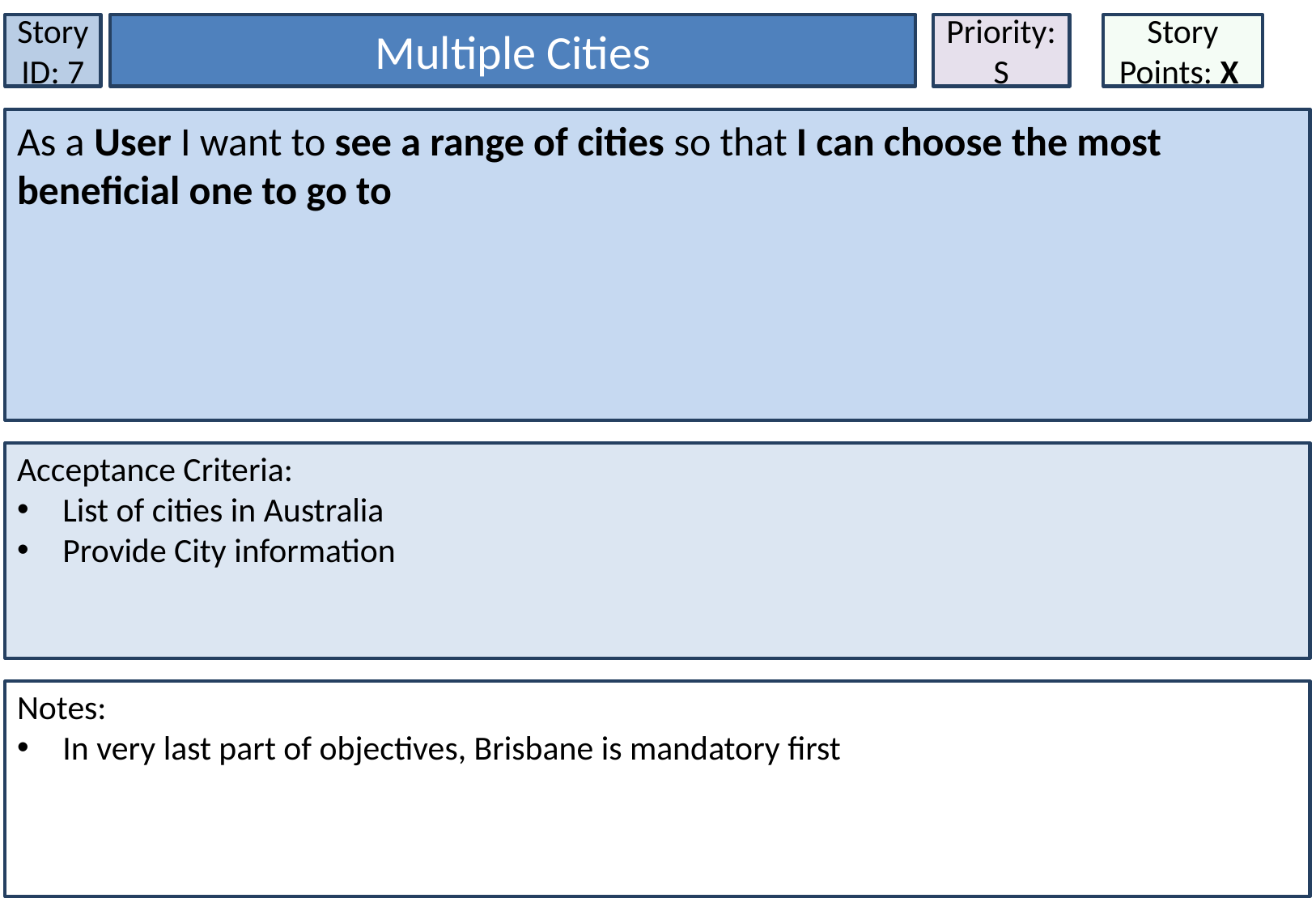

Story ID: 7
Multiple Cities
Priority:
S
Story Points: X
As a User I want to see a range of cities so that I can choose the most beneficial one to go to
Acceptance Criteria:
List of cities in Australia
Provide City information
Notes:
In very last part of objectives, Brisbane is mandatory first